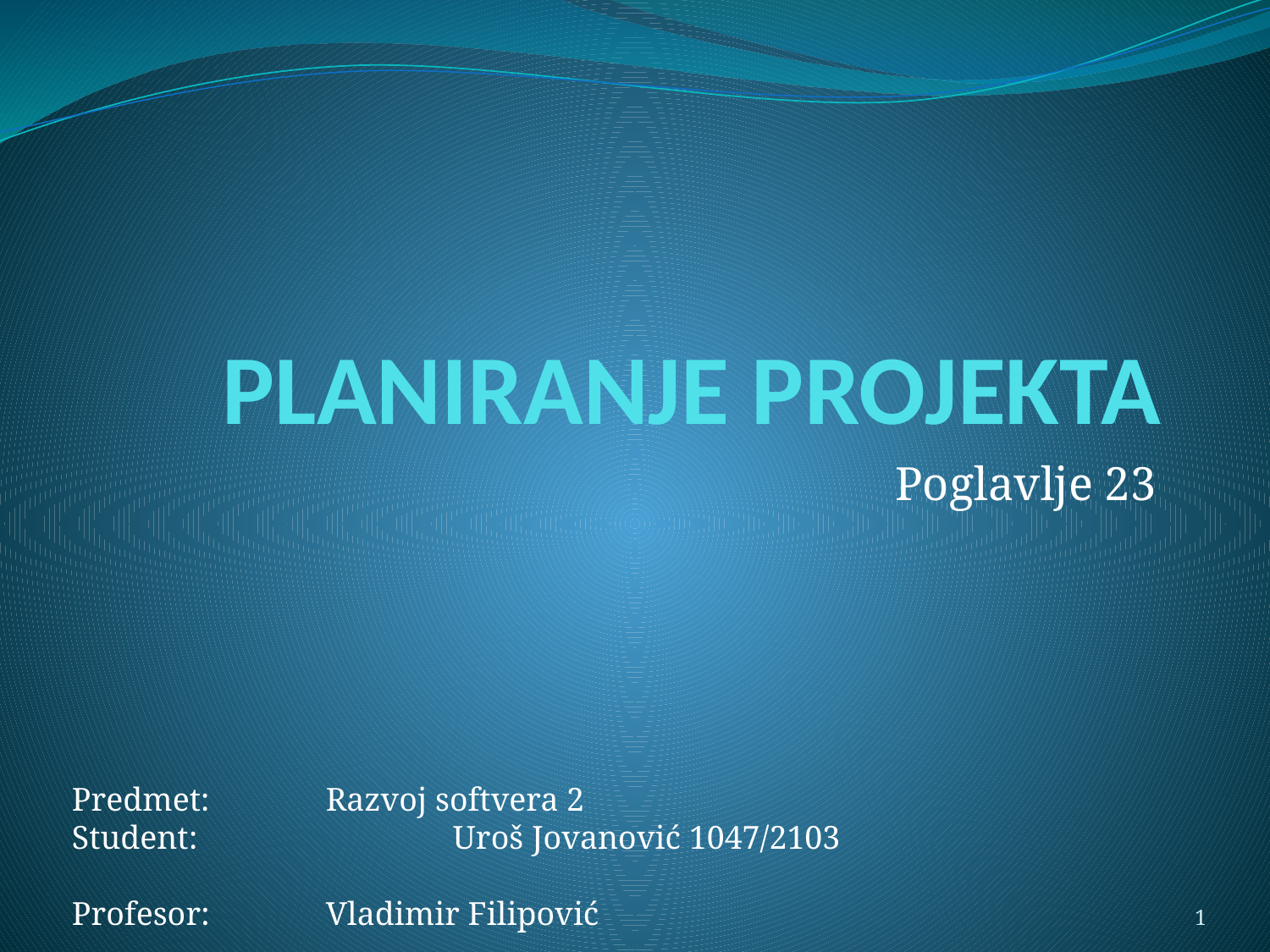

# PLANIRANJE PROJEKTA
Poglavlje 23
Predmet: 	Razvoj softvera 2
Student: 		Uroš Jovanović 1047/2103
Profesor: 	Vladimir Filipović
1